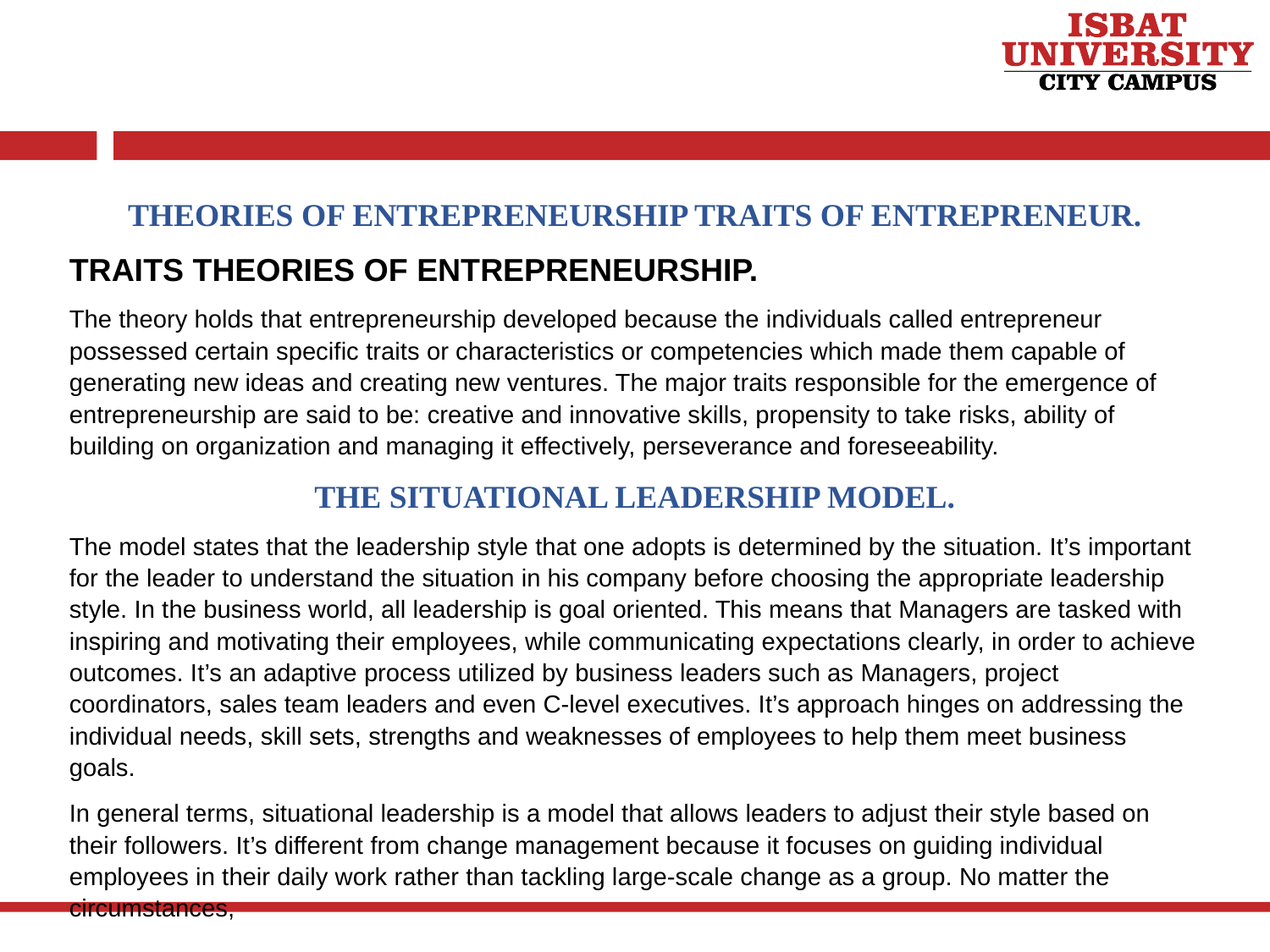

THEORIES OF ENTREPRENEURSHIP TRAITS OF ENTREPRENEUR.
TRAITS THEORIES OF ENTREPRENEURSHIP.
The theory holds that entrepreneurship developed because the individuals called entrepreneur possessed certain specific traits or characteristics or competencies which made them capable of generating new ideas and creating new ventures. The major traits responsible for the emergence of entrepreneurship are said to be: creative and innovative skills, propensity to take risks, ability of building on organization and managing it effectively, perseverance and foreseeability.
THE SITUATIONAL LEADERSHIP MODEL.
The model states that the leadership style that one adopts is determined by the situation. It’s important for the leader to understand the situation in his company before choosing the appropriate leadership style. In the business world, all leadership is goal oriented. This means that Managers are tasked with inspiring and motivating their employees, while communicating expectations clearly, in order to achieve outcomes. It’s an adaptive process utilized by business leaders such as Managers, project coordinators, sales team leaders and even C-level executives. It’s approach hinges on addressing the individual needs, skill sets, strengths and weaknesses of employees to help them meet business goals.
In general terms, situational leadership is a model that allows leaders to adjust their style based on their followers. It’s different from change management because it focuses on guiding individual employees in their daily work rather than tackling large-scale change as a group. No matter the circumstances,